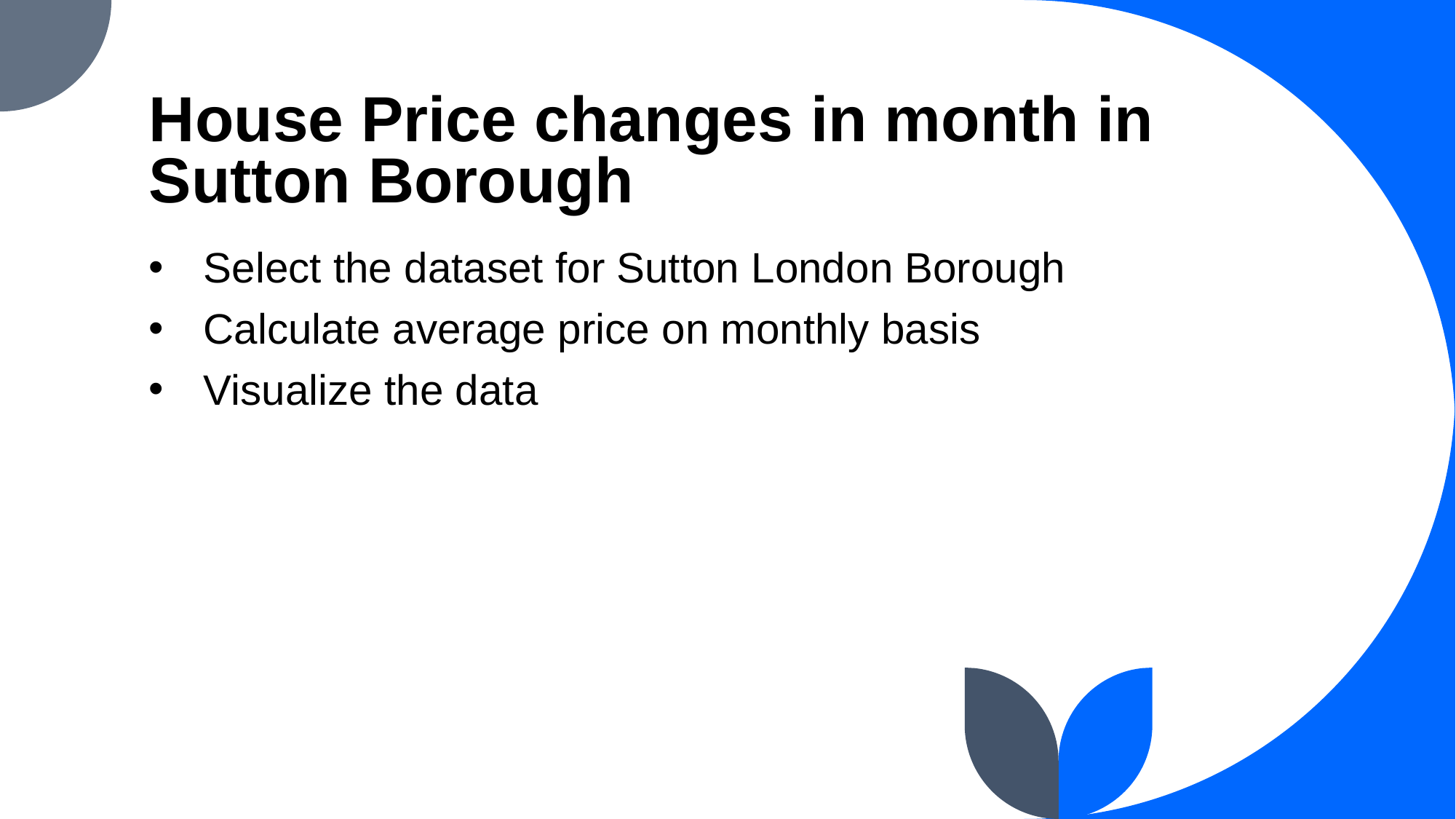

# House Price changes in month in Sutton Borough
Select the dataset for Sutton London Borough
Calculate average price on monthly basis
Visualize the data